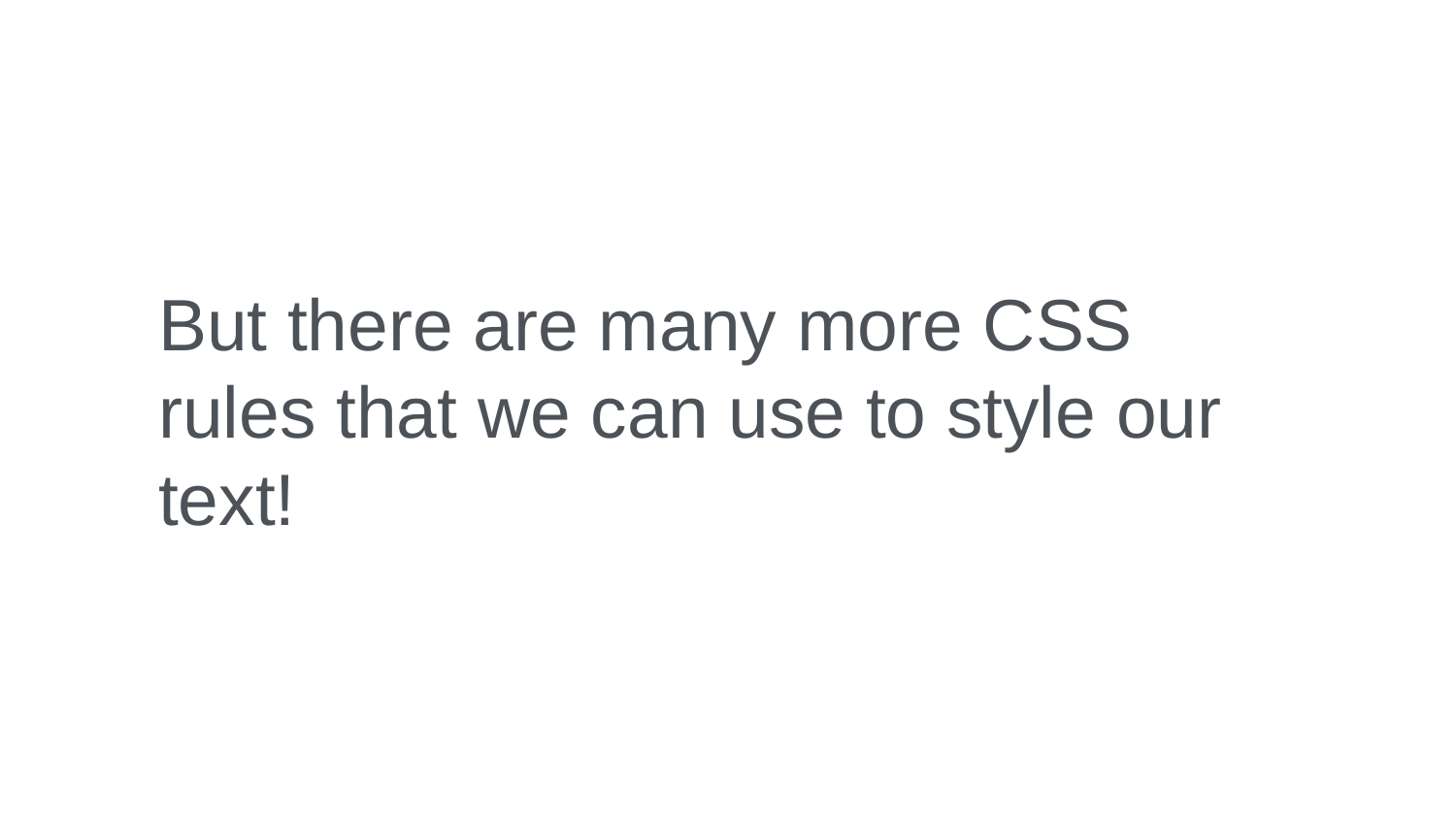

But there are many more CSS rules that we can use to style our text!